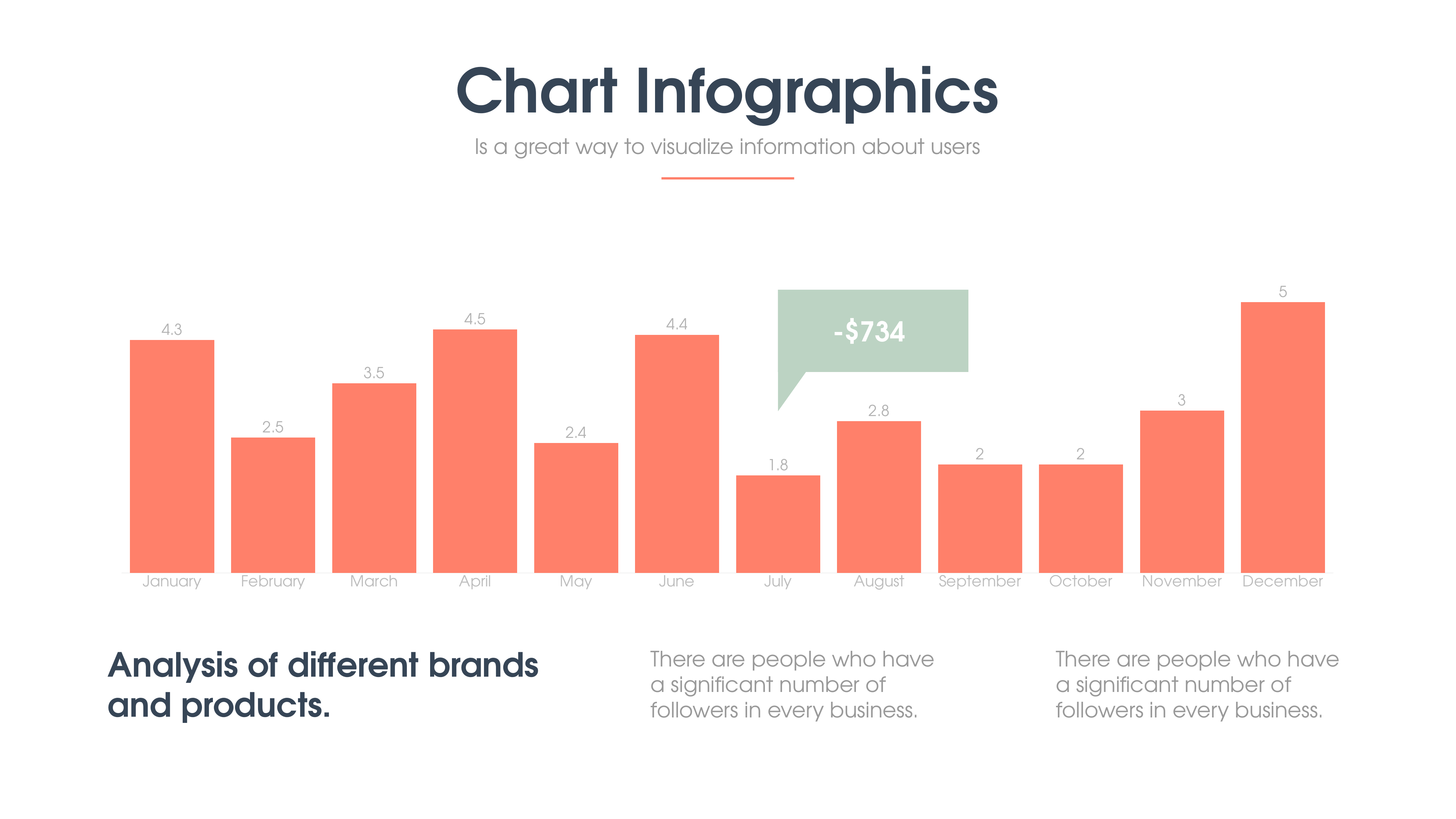

Chart Infographics
Is a great way to visualize information about users

### Chart

| Category | Series 1 |
|---|---|
| January | 4.3 |
| February | 2.5 |
| March | 3.5 |
| April | 4.5 |
| May | 2.4 |
| June | 4.4 |
| July | 1.8 |
| August | 2.8 |
| September | 2.0 |
| October | 2.0 |
| November | 3.0 |
| December | 5.0 |
-$734

Analysis of different brands and products.
There are people who have a significant number of followers in every business.
There are people who have a significant number of followers in every business.